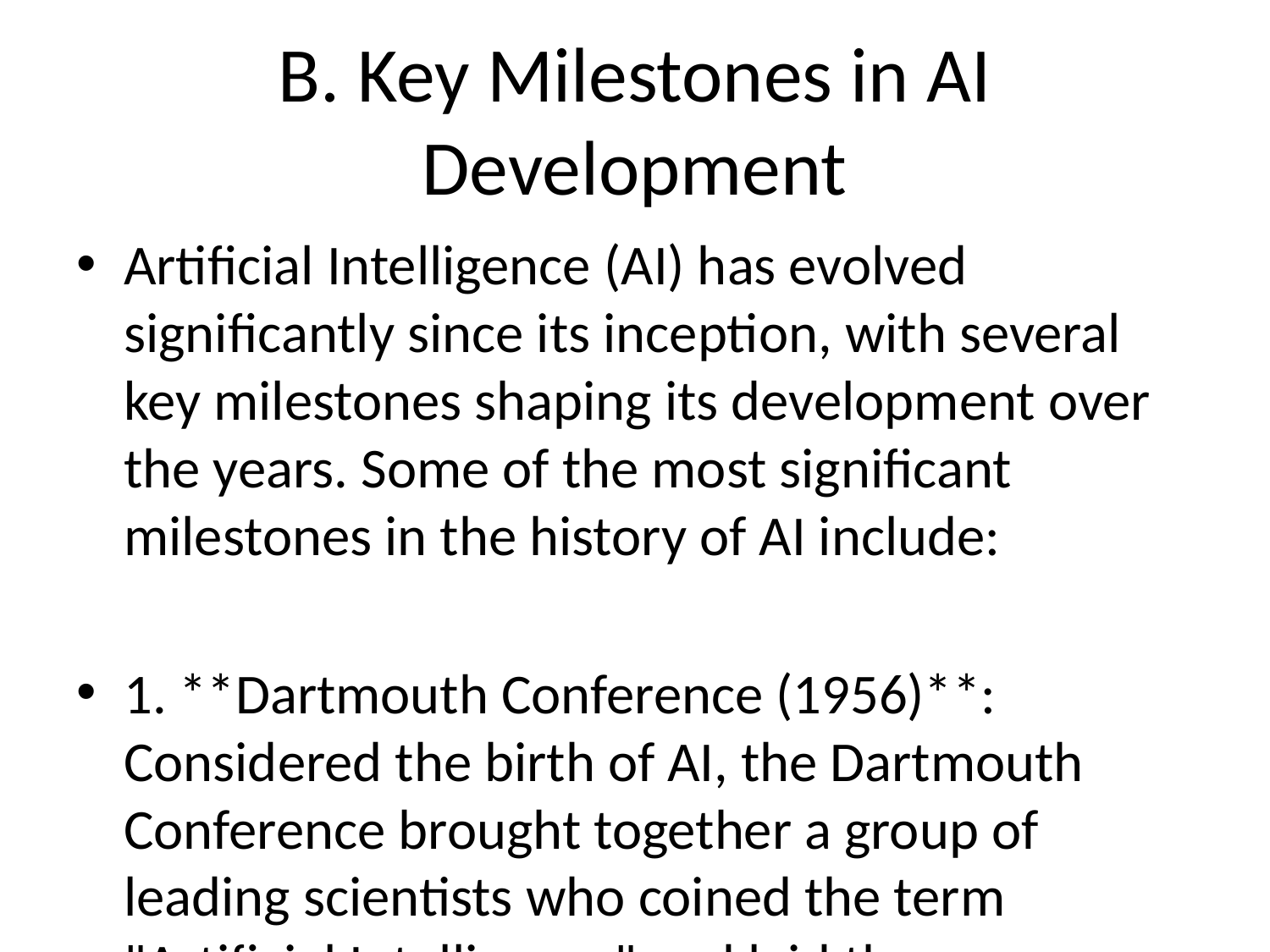

# B. Key Milestones in AI Development
Artificial Intelligence (AI) has evolved significantly since its inception, with several key milestones shaping its development over the years. Some of the most significant milestones in the history of AI include:

1. **Dartmouth Conference (1956)**: Considered the birth of AI, the Dartmouth Conference brought together a group of leading scientists who coined the term "Artificial Intelligence" and laid the groundwork for AI as a field of study.

2. **Shakey the Robot (1966)**: Shakey, developed at Stanford Research Institute, was one of the first robots to use AI techniques. It could navigate its environment, make decisions, and perform tasks autonomously, showcasing the potential of AI in robotics.

3. **Expert Systems (1970s - 1980s)**: Expert systems emerged as a popular AI application in the 1970s and 1980s. These systems used knowledge bases to mimic the decision-making abilities of human experts in specific domains, such as medicine and finance.

4. **Deep Blue vs. Kasparov (1997)**: IBM's Deep Blue defeated world chess champion Garry Kasparov in a highly publicized match, demonstrating the power of AI in strategic decision-making and complex problem-solving.

5. **IBM Watson (2011)**: IBM's Watson AI system gained widespread recognition by winning the game show Jeopardy! against human champions. Watson's ability to understand natural language and provide accurate answers marked a significant advancement in AI technology.

6. **AlphaGo (2016)**: Google's AlphaGo software defeated the world champion Go player, Lee Sedol, showcasing the potential of AI in mastering complex games with a high level of strategic thinking and intuition.

7. **Natural Language Processing (NLP) Advancements**: Recent advancements in NLP, including transformer models like GPT-3 and BERT, have significantly improved AI's ability to understand and generate human language, leading to applications like chatbots, language translation, and content generation.

8. **Autonomous Vehicles**: The development of self-driving cars by companies like Tesla, Waymo, and Uber represents a significant milestone in AI. These vehicles rely on AI algorithms for sensing the environment, making driving decisions, and navigating safely on roads.

9. **Ethical Considerations and AI Governance**: With the increasing influence of AI in various aspects of our lives, there is a growing emphasis on ethical considerations, transparency, and governance frameworks to ensure AI is developed and deployed responsibly and ethically.

These milestones demonstrate the rapid progress and diverse applications of AI across different domains, shaping the present and future of artificial intelligence technology.